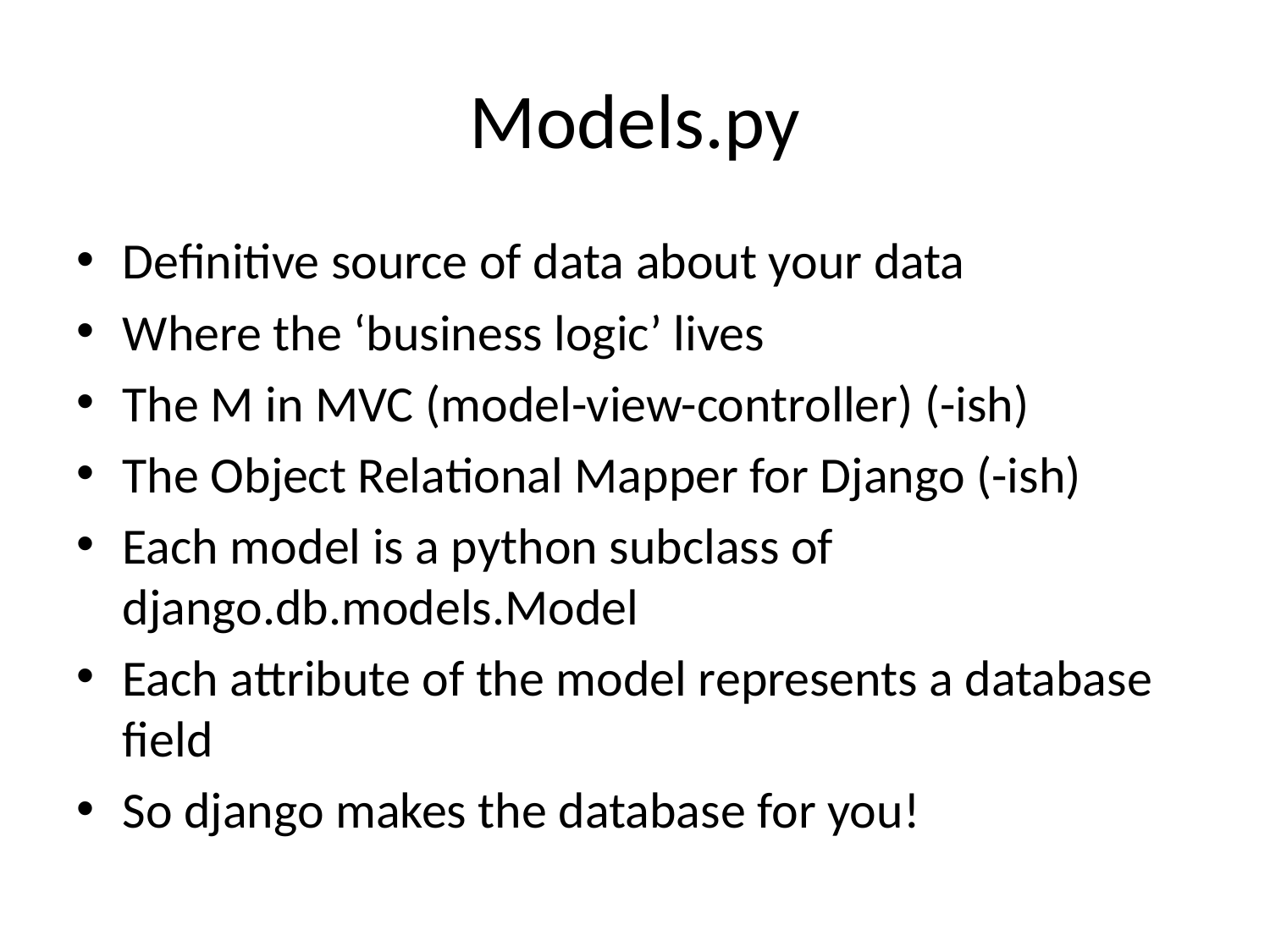

# Models.py
Definitive source of data about your data
Where the ‘business logic’ lives
The M in MVC (model-view-controller) (-ish)
The Object Relational Mapper for Django (-ish)
Each model is a python subclass of django.db.models.Model
Each attribute of the model represents a database field
So django makes the database for you!